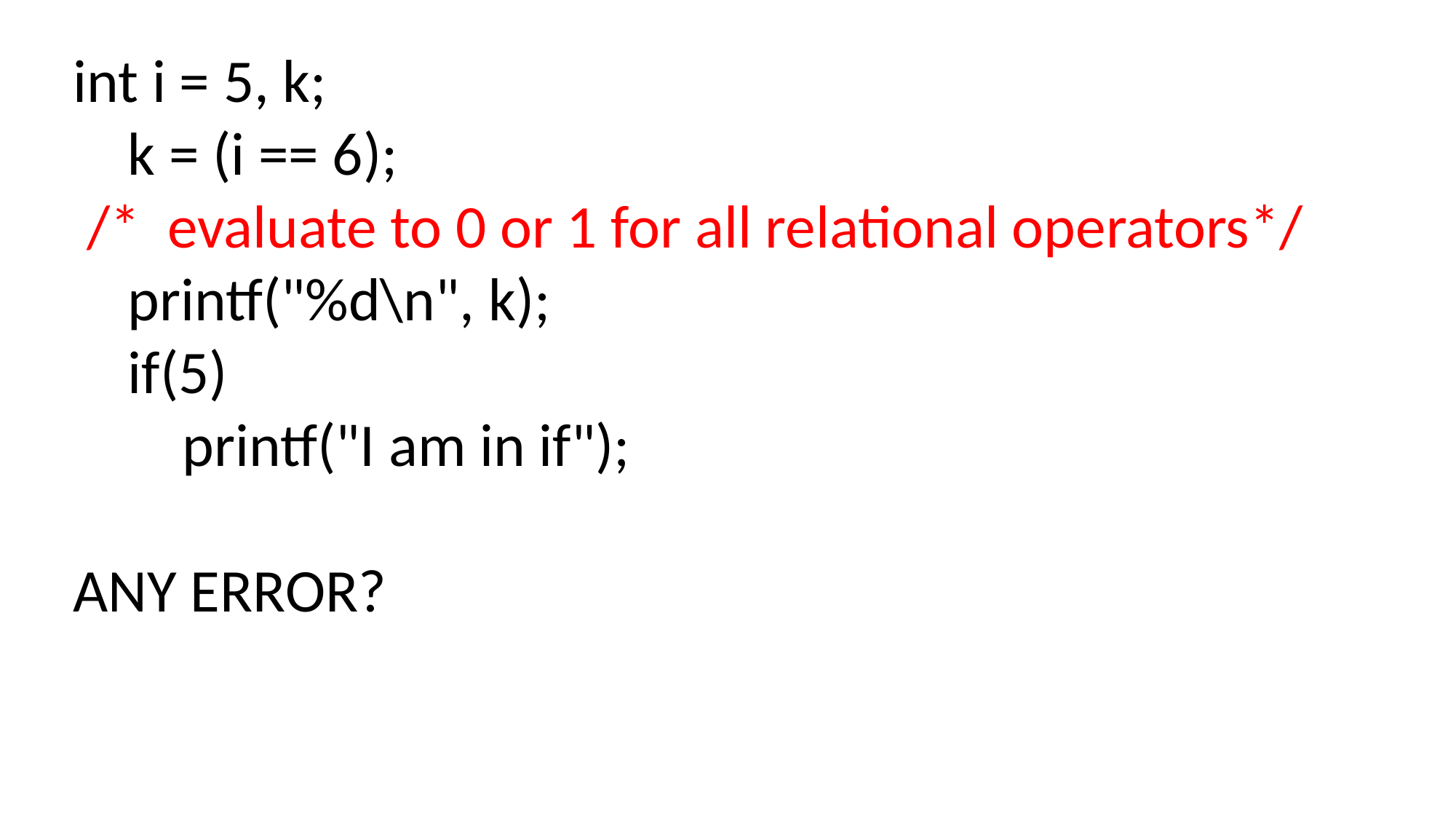

int i = 5, k;
    k = (i == 6);
 /*  evaluate to 0 or 1 for all relational operators*/
    printf("%d\n", k);
    if(5)
        printf("I am in if");

ANY ERROR?